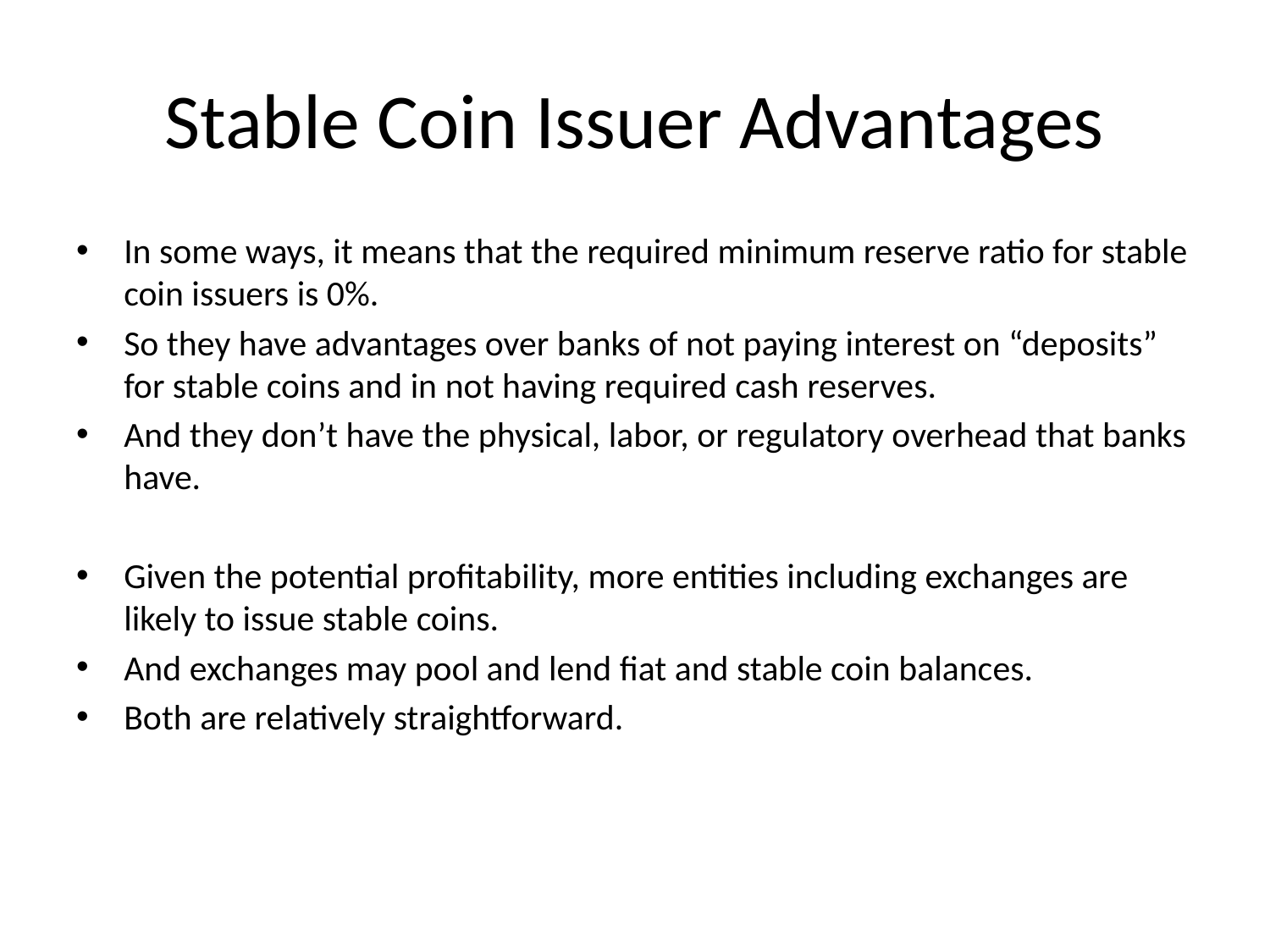

# Stable Coin Issuer Advantages
In some ways, it means that the required minimum reserve ratio for stable coin issuers is 0%.
So they have advantages over banks of not paying interest on “deposits” for stable coins and in not having required cash reserves.
And they don’t have the physical, labor, or regulatory overhead that banks have.

Given the potential profitability, more entities including exchanges are likely to issue stable coins.
And exchanges may pool and lend fiat and stable coin balances.
Both are relatively straightforward.